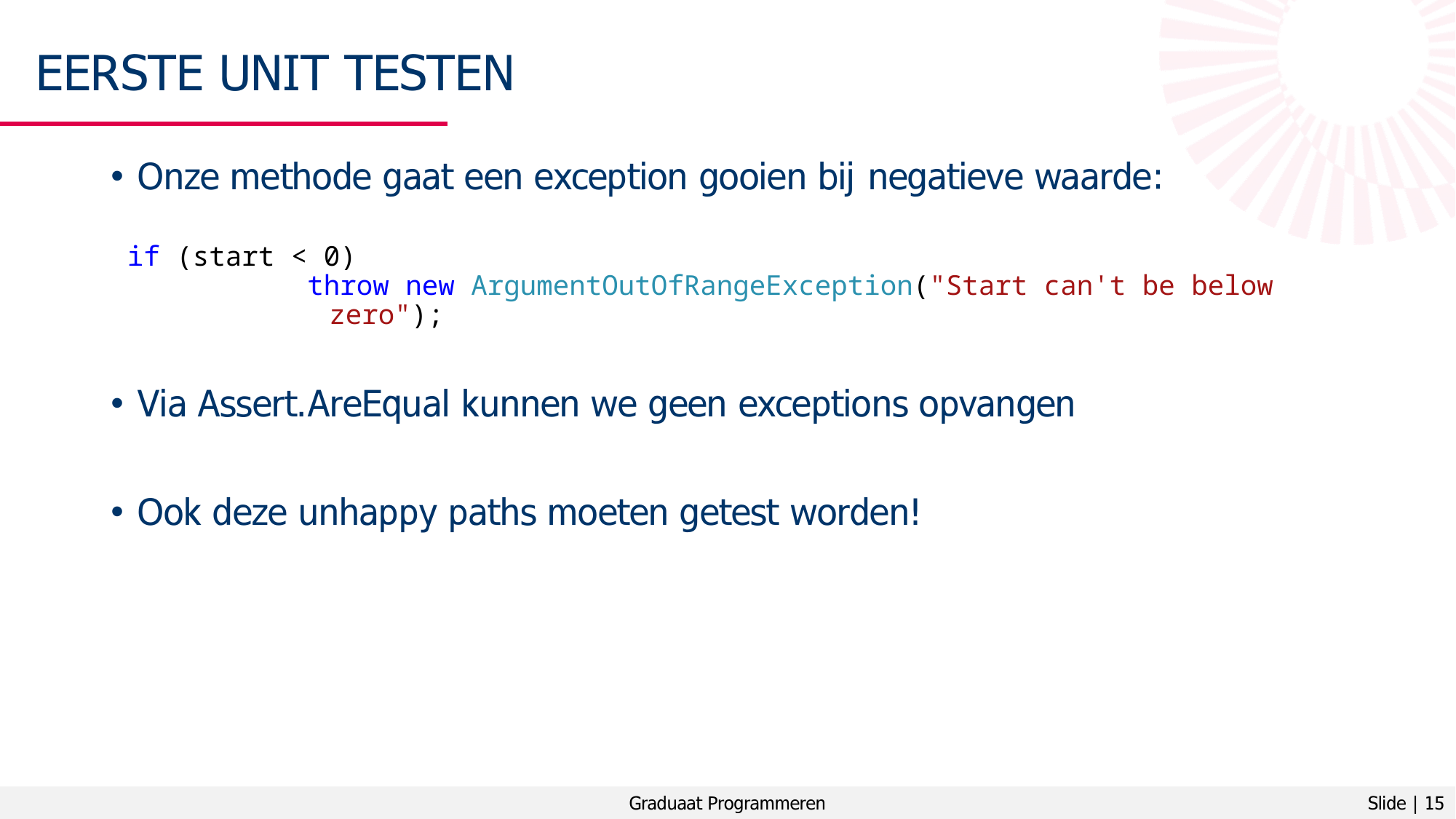

# Eerste Unit Testen
Onze methode gaat een exception gooien bij negatieve waarde:

 if (start < 0)
            throw new ArgumentOutOfRangeException("Start can't be below 			zero");

Via Assert.AreEqual kunnen we geen exceptions opvangen

Ook deze unhappy paths moeten getest worden!